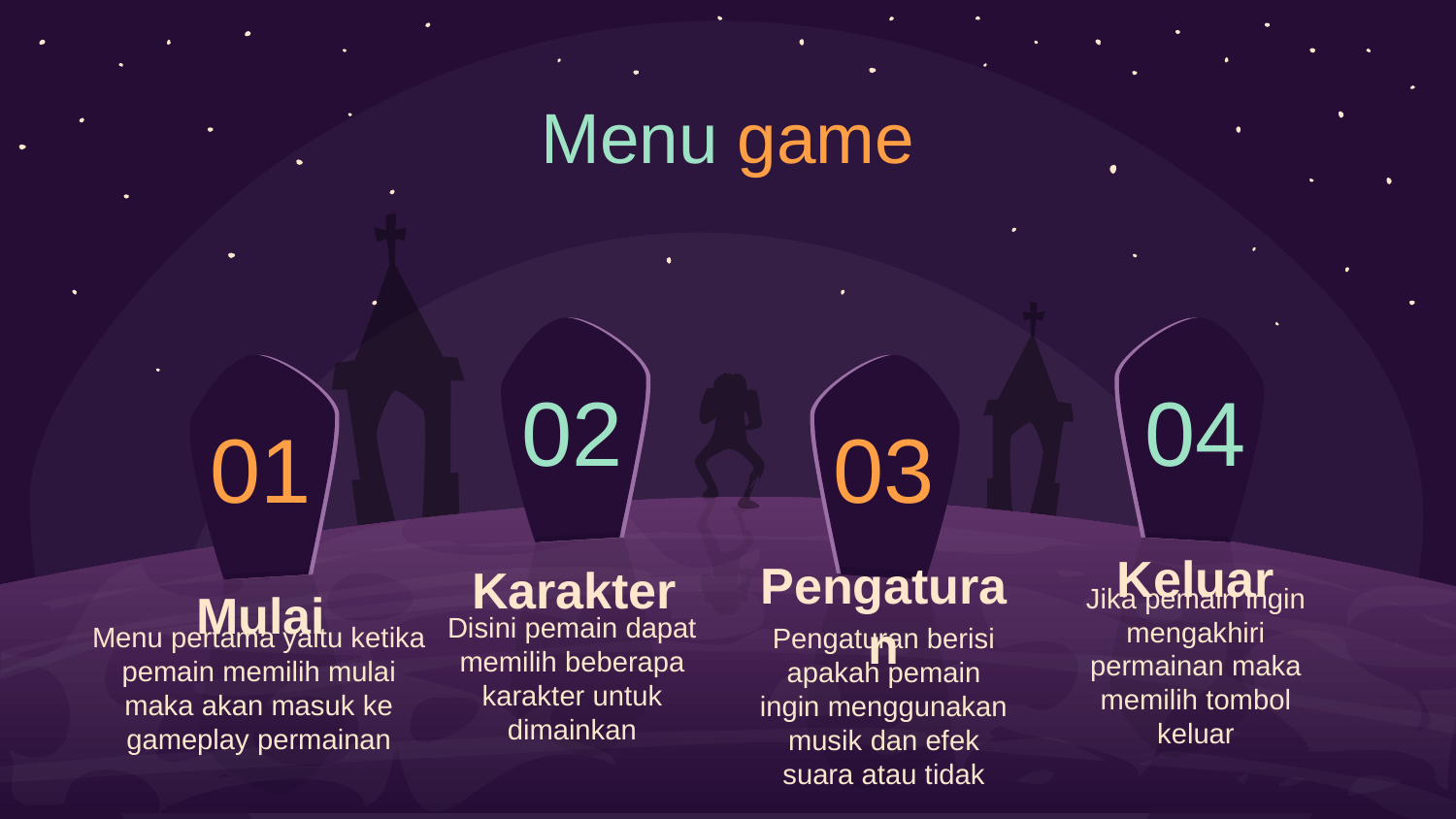

# Menu game

02
04
01
03
Keluar
Karakter
Mulai
Pengaturan
Jika pemain ingin mengakhiri permainan maka memilih tombol keluar
Disini pemain dapat memilih beberapa karakter untuk dimainkan
Menu pertama yaitu ketika pemain memilih mulai maka akan masuk ke gameplay permainan
Pengaturan berisi apakah pemain ingin menggunakan musik dan efek suara atau tidak